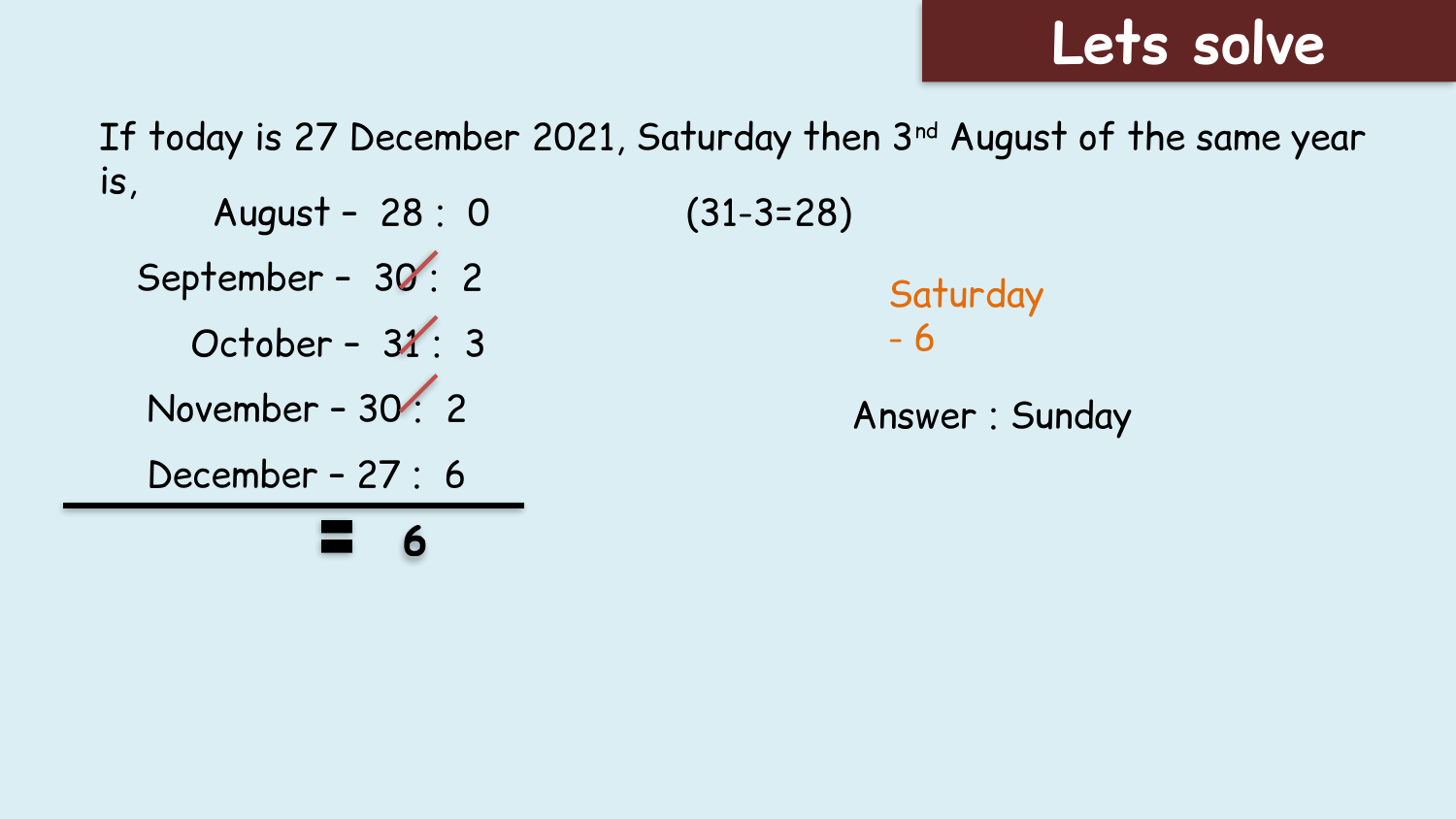

Lets solve
If today is 27 December 2021, Saturday then 3nd August of the same year is,
       August –  28 :  0                  (31-3=28)
September –  30 :  2
     October –  31 :  3
 November – 30 :  2
 December – 27 :  6
Saturday
- 6
Answer : Sunday

6